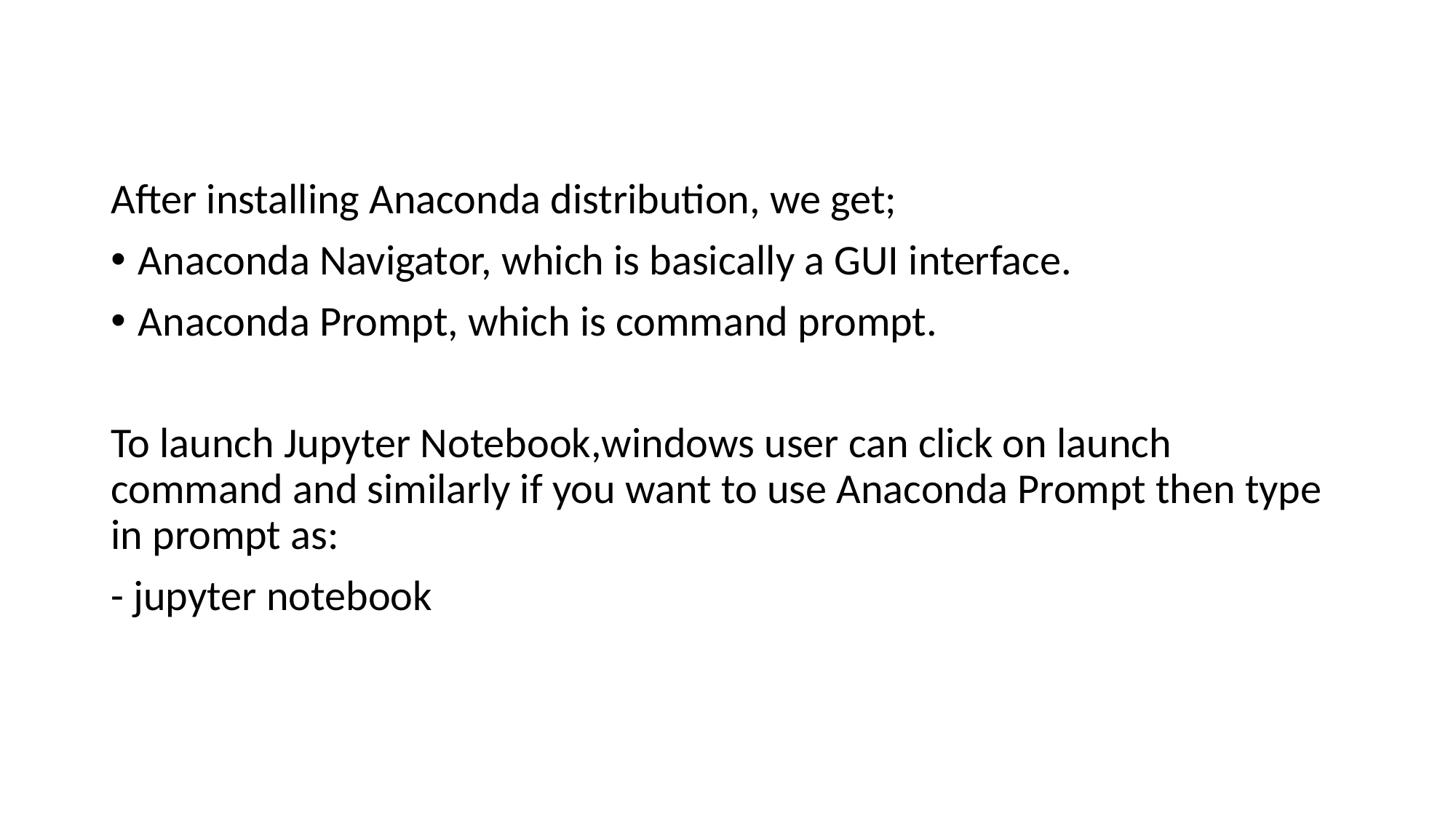

After installing Anaconda distribution, we get;
Anaconda Navigator, which is basically a GUI interface.
Anaconda Prompt, which is command prompt.

To launch Jupyter Notebook,windows user can click on launch command and similarly if you want to use Anaconda Prompt then type in prompt as:
- jupyter notebook